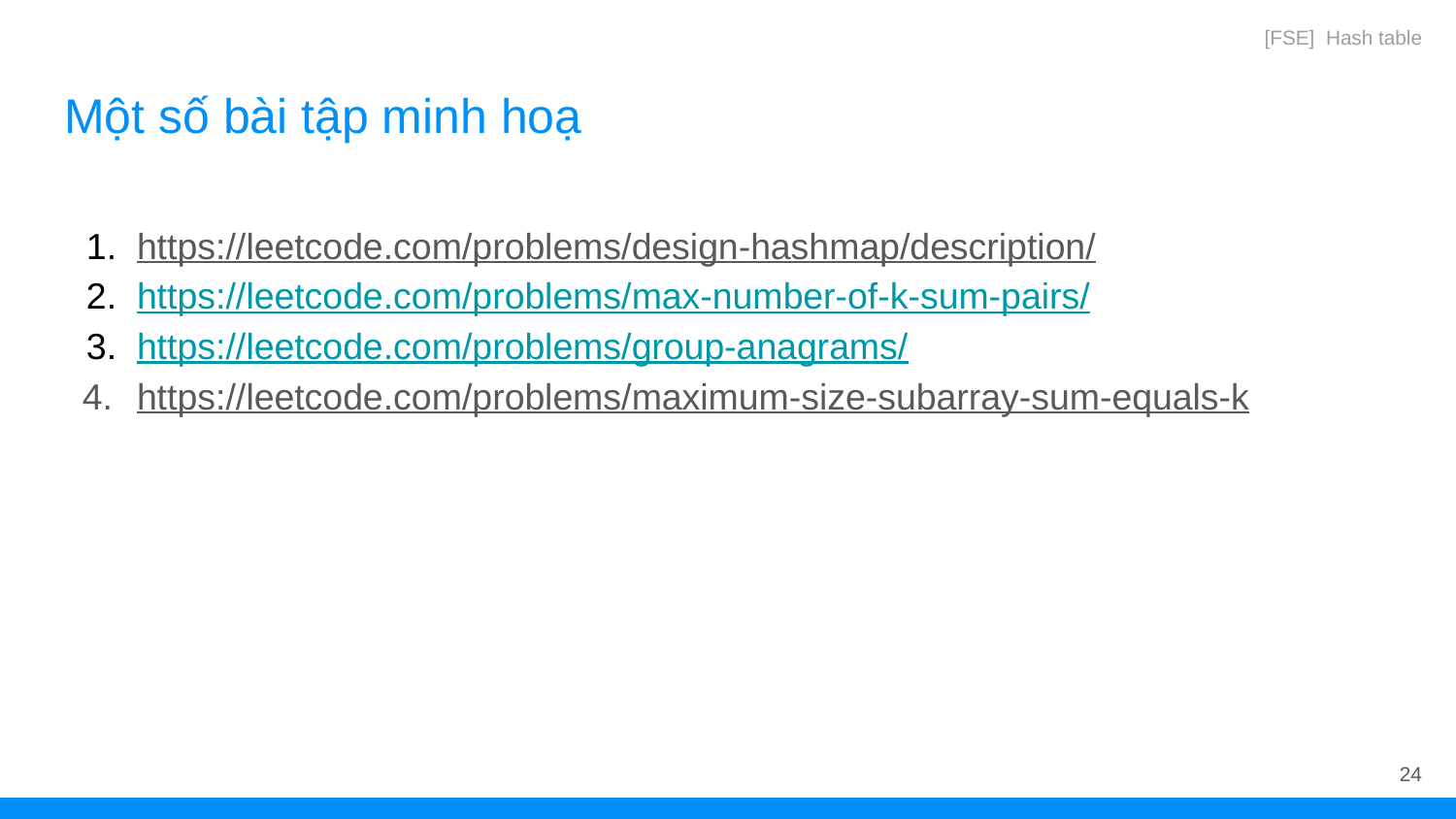

[FSE]  Hash table

# Một số bài tập minh hoạ
https://leetcode.com/problems/design-hashmap/description/
https://leetcode.com/problems/max-number-of-k-sum-pairs/
https://leetcode.com/problems/group-anagrams/
https://leetcode.com/problems/maximum-size-subarray-sum-equals-k

24